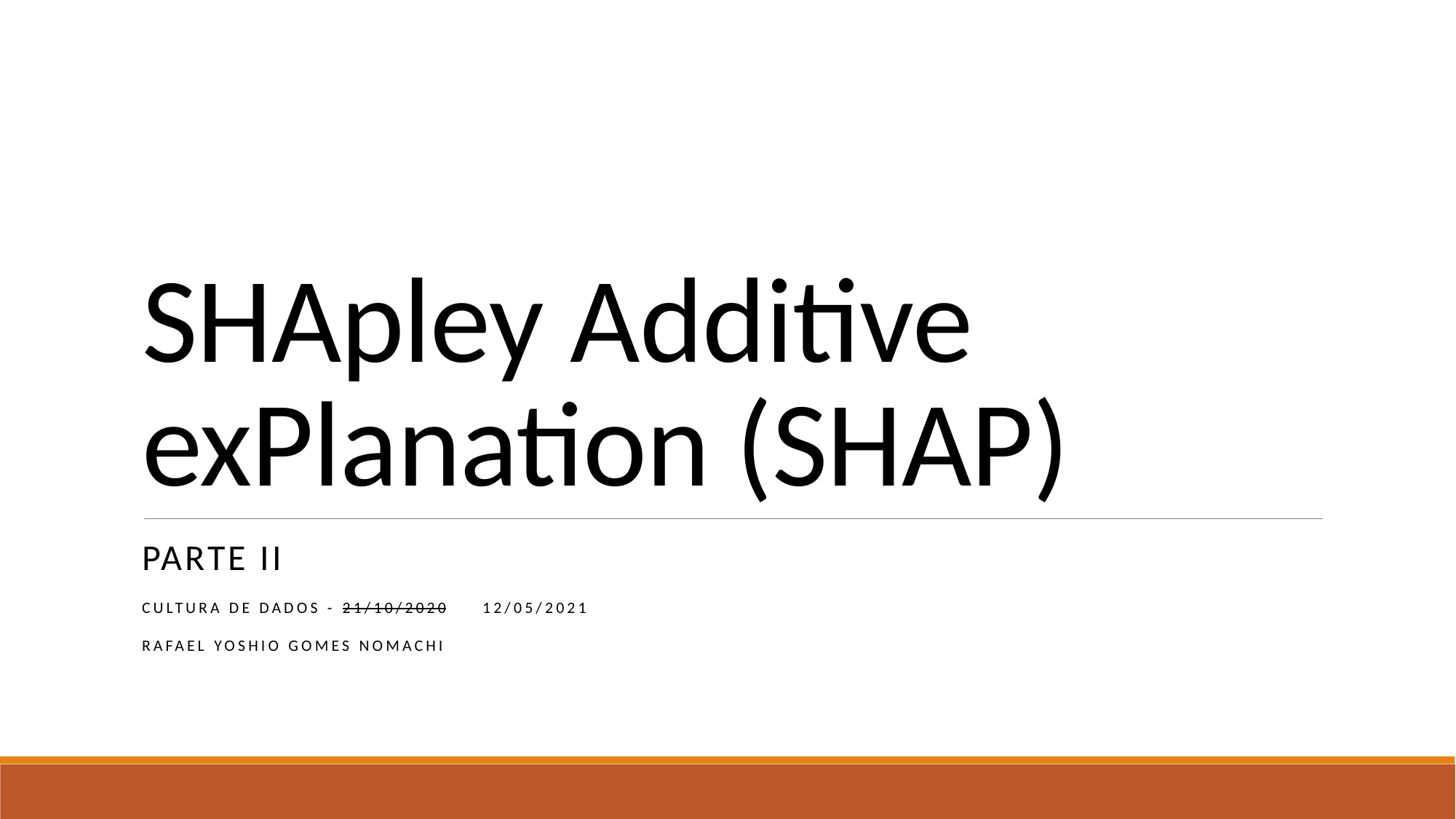

# SHApley Additive exPlanation (SHAP)
PARTE II
Cultura de dados - 21/10/2020     12/05/2021
Rafael Yoshio gomes nomachi